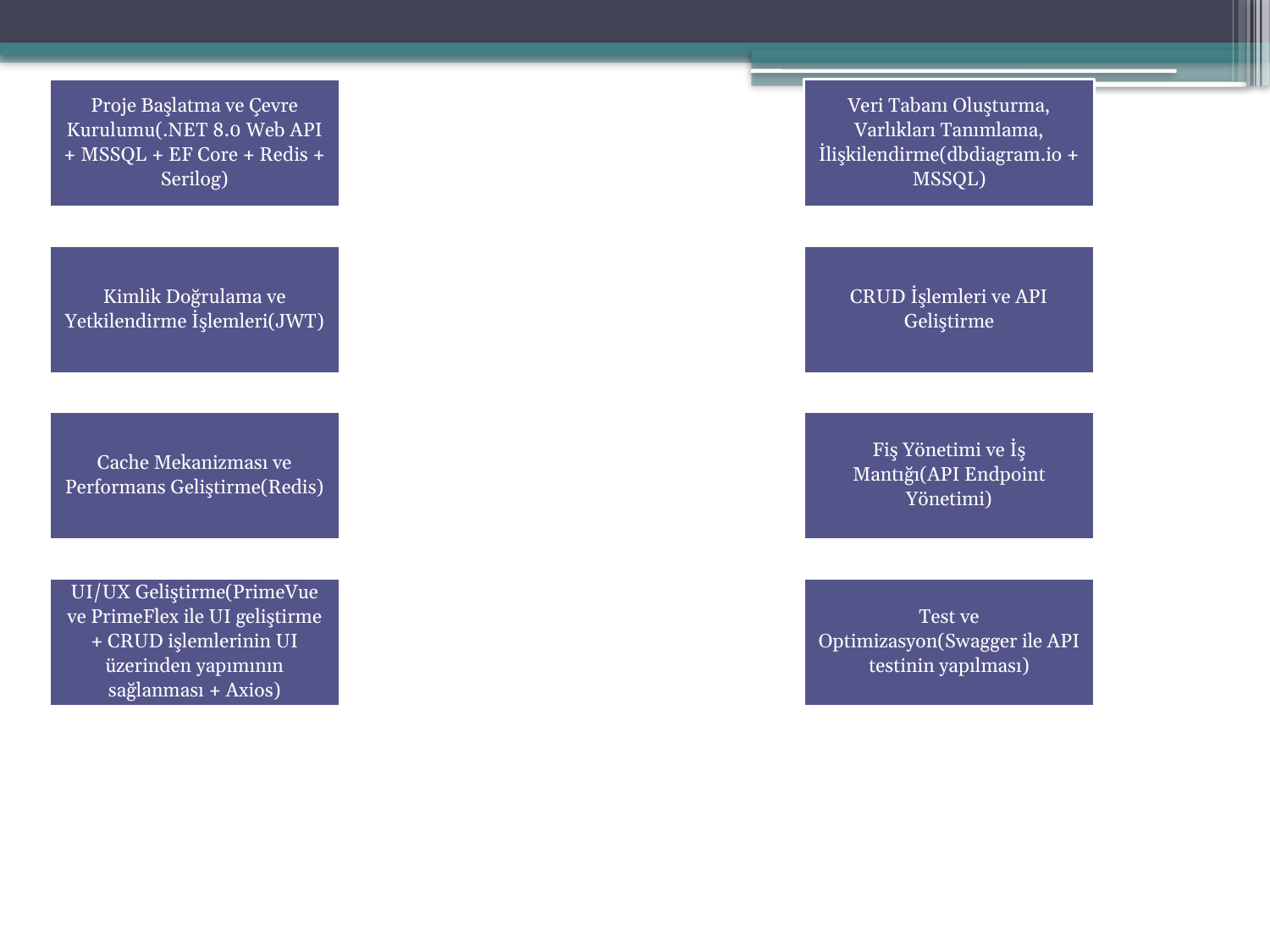

Proje Başlatma ve Çevre Kurulumu(.NET 8.0 Web API + MSSQL + EF Core + Redis + Serilog)
Veri Tabanı Oluşturma, Varlıkları Tanımlama, İlişkilendirme(dbdiagram.io + MSSQL)
Kimlik Doğrulama ve Yetkilendirme İşlemleri(JWT)
Cache Mekanizması ve Performans Geliştirme(Redis)
CRUD İşlemleri ve API Geliştirme
Fiş Yönetimi ve İş Mantığı(API Endpoint Yönetimi)
UI/UX Geliştirme(PrimeVue ve PrimeFlex ile UI geliştirme + CRUD işlemlerinin UI üzerinden yapımının sağlanması + Axios)
Test ve Optimizasyon(Swagger ile API testinin yapılması)